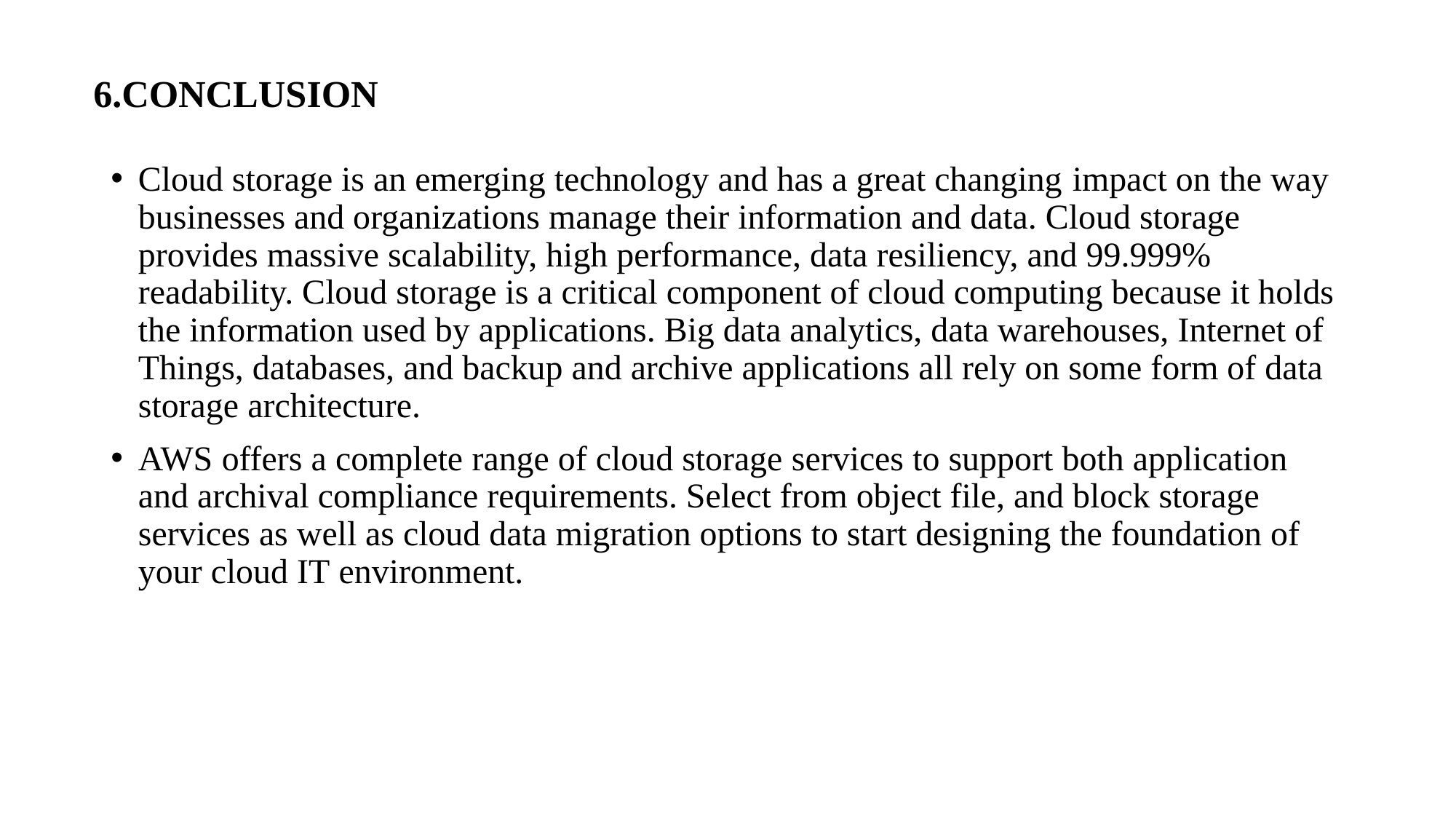

# 6.CONCLUSION
Cloud storage is an emerging technology and has a great changing impact on the way businesses and organizations manage their information and data. Cloud storage provides massive scalability, high performance, data resiliency, and 99.999% readability. Cloud storage is a critical component of cloud computing because it holds the information used by applications. Big data analytics, data warehouses, Internet of Things, databases, and backup and archive applications all rely on some form of data storage architecture.
AWS offers a complete range of cloud storage services to support both application and archival compliance requirements. Select from object file, and block storage services as well as cloud data migration options to start designing the foundation of your cloud IT environment.